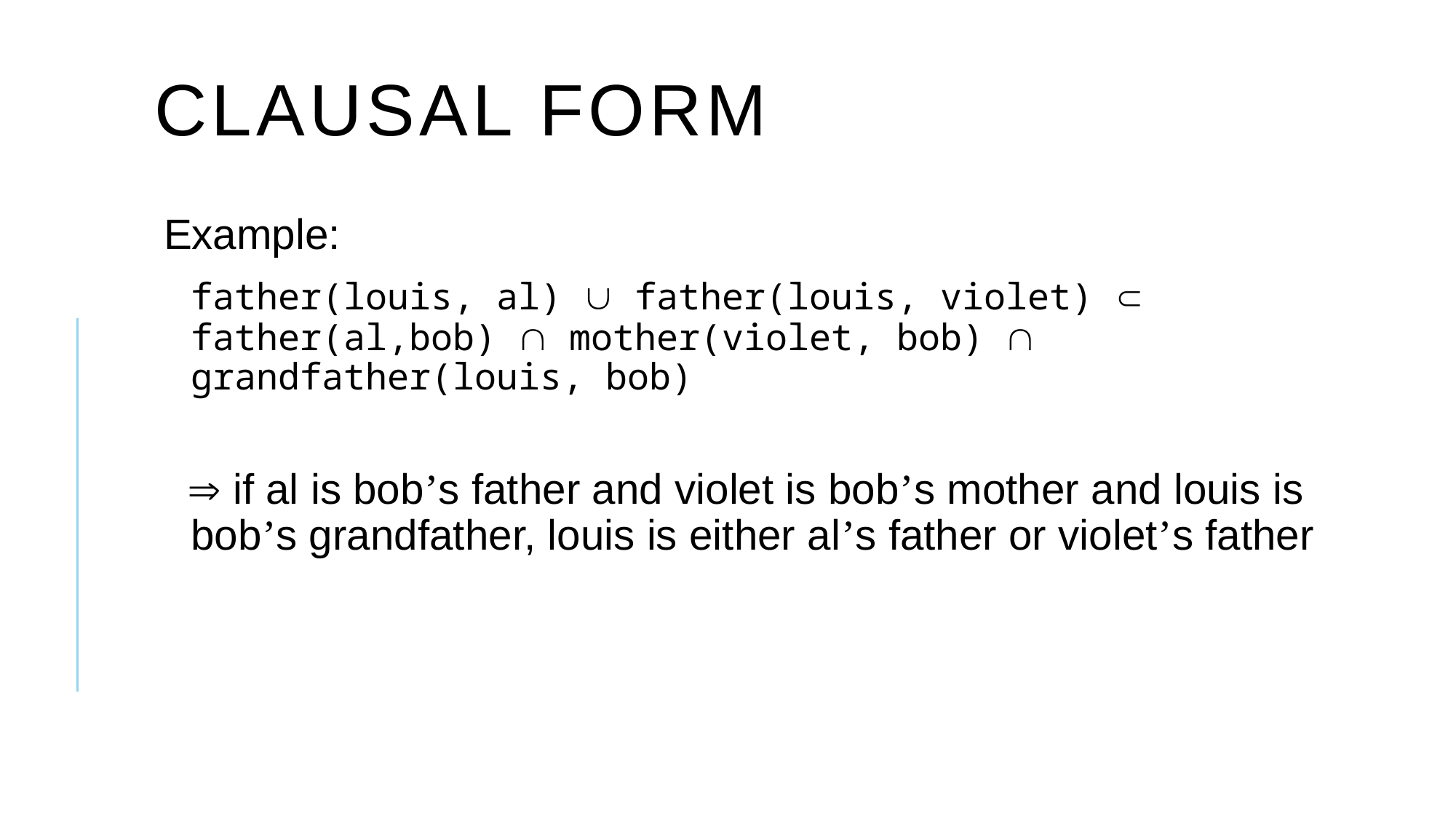

# Clausal Form
Example:
	father(louis, al) ∪ father(louis, violet) ⊂ father(al,bob) ∩ mother(violet, bob) ∩ grandfather(louis, bob)

  ⇒ if al is bob’s father and violet is bob’s mother and louis is bob’s grandfather, louis is either al’s father or violet’s father